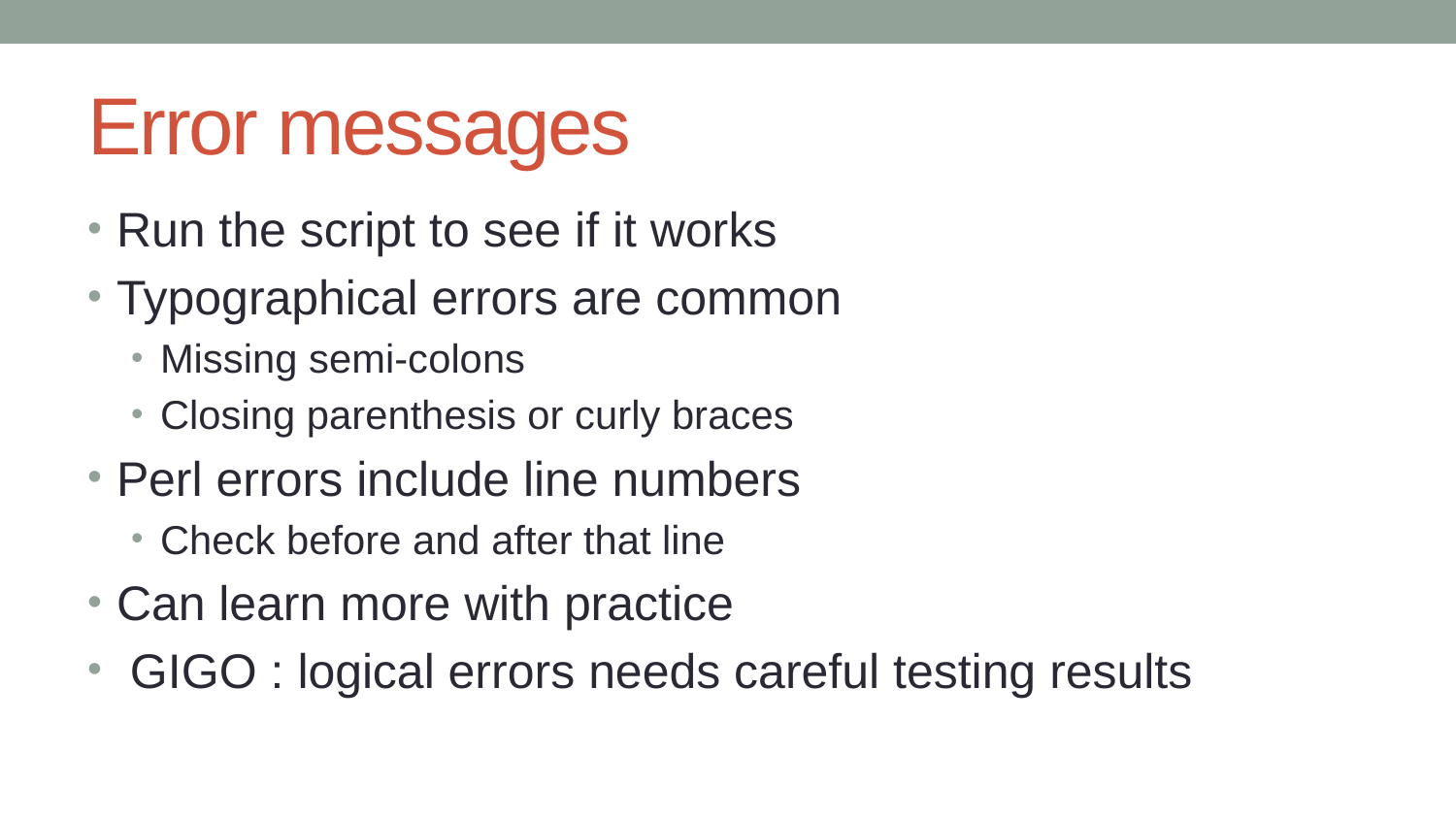

# Error messages
Run the script to see if it works
Typographical errors are common
Missing semi-colons
Closing parenthesis or curly braces
Perl errors include line numbers
Check before and after that line
Can learn more with practice
 GIGO : logical errors needs careful testing results